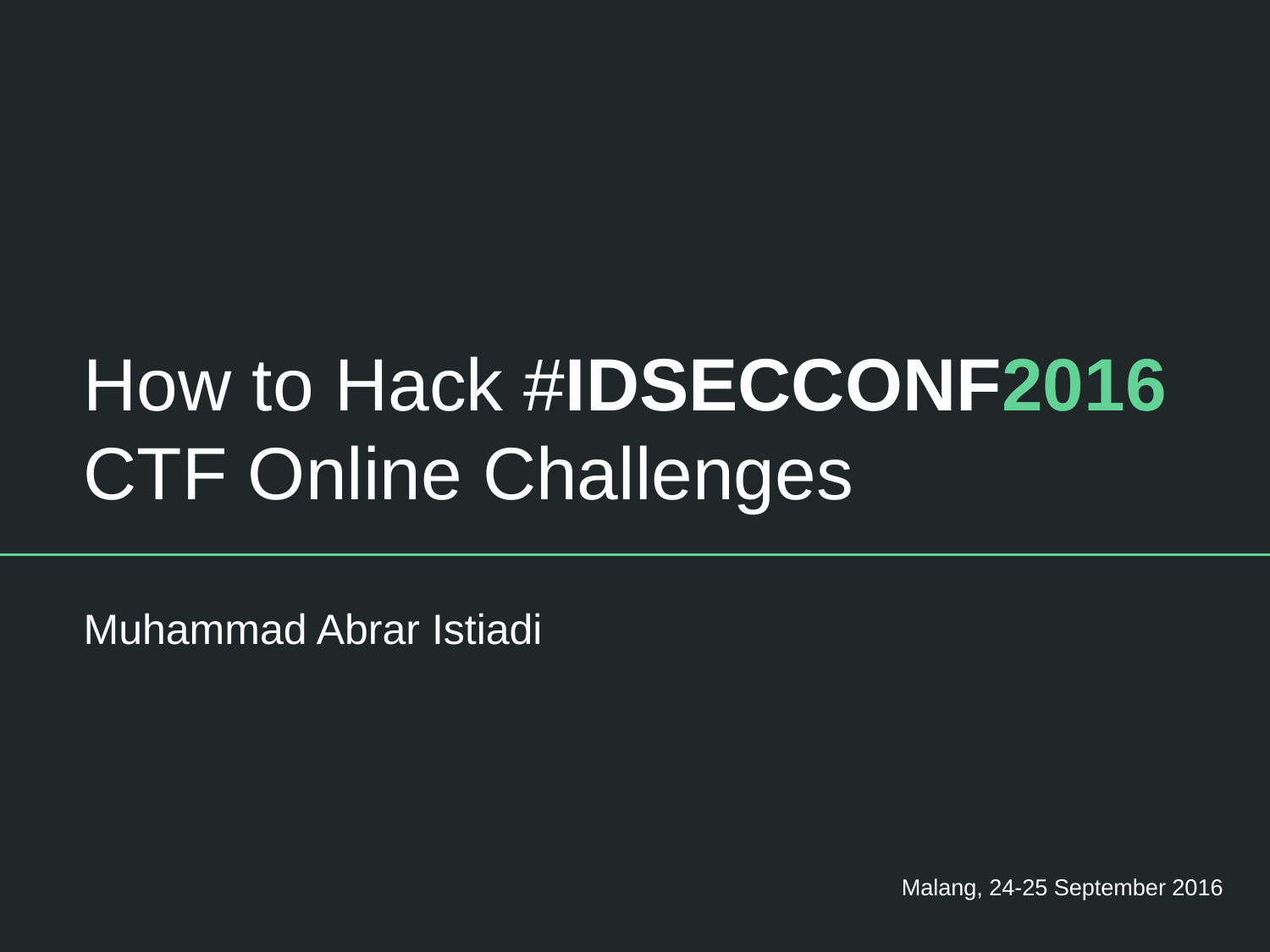

# How to Hack #IDSECCONF2016 CTF Online Challenges
Muhammad Abrar Istiadi
Malang, 24-25 September 2016